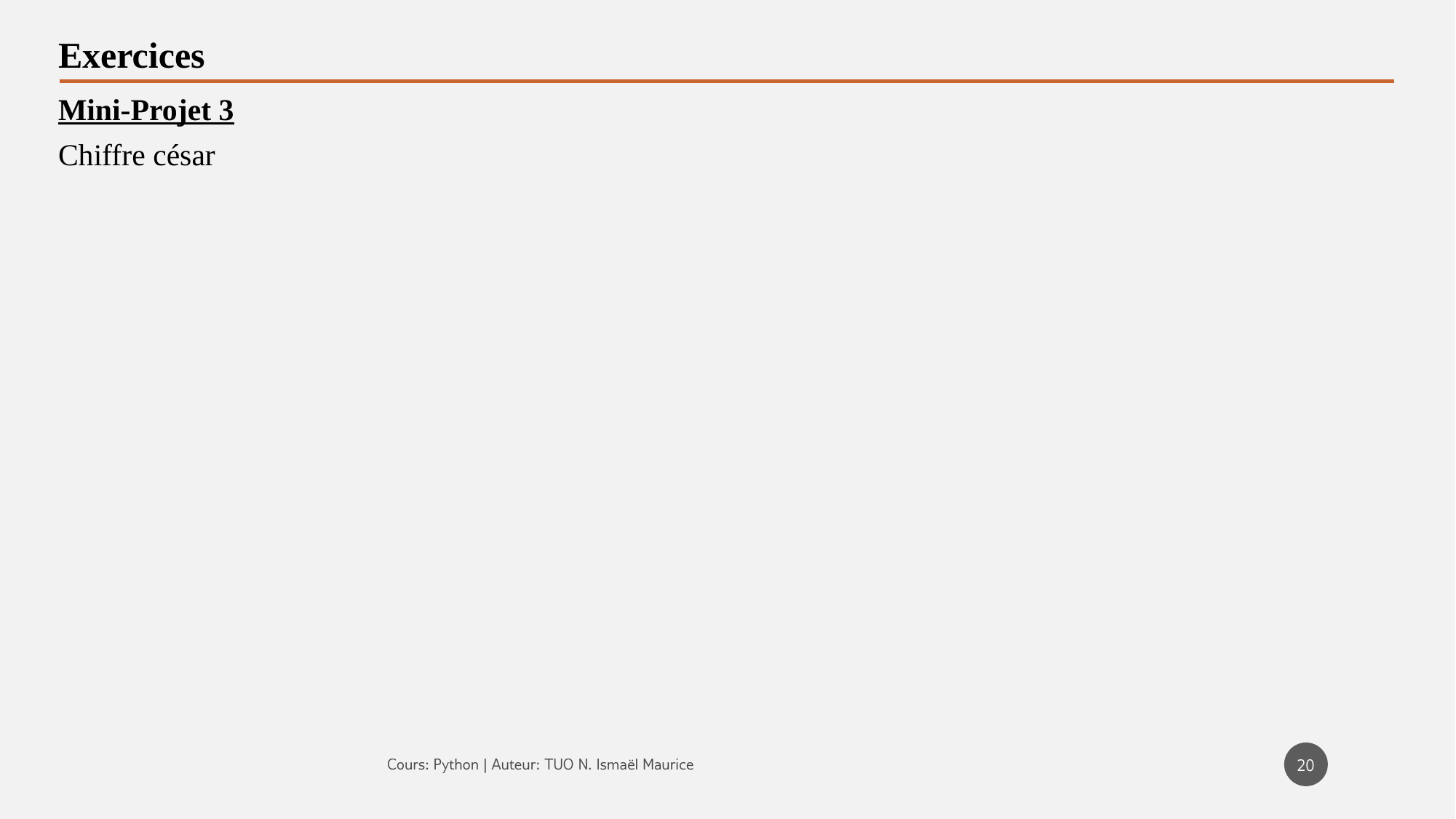

Exercices
Mini-Projet 3
Chiffre césar
20
Cours: Python | Auteur: TUO N. Ismaël Maurice